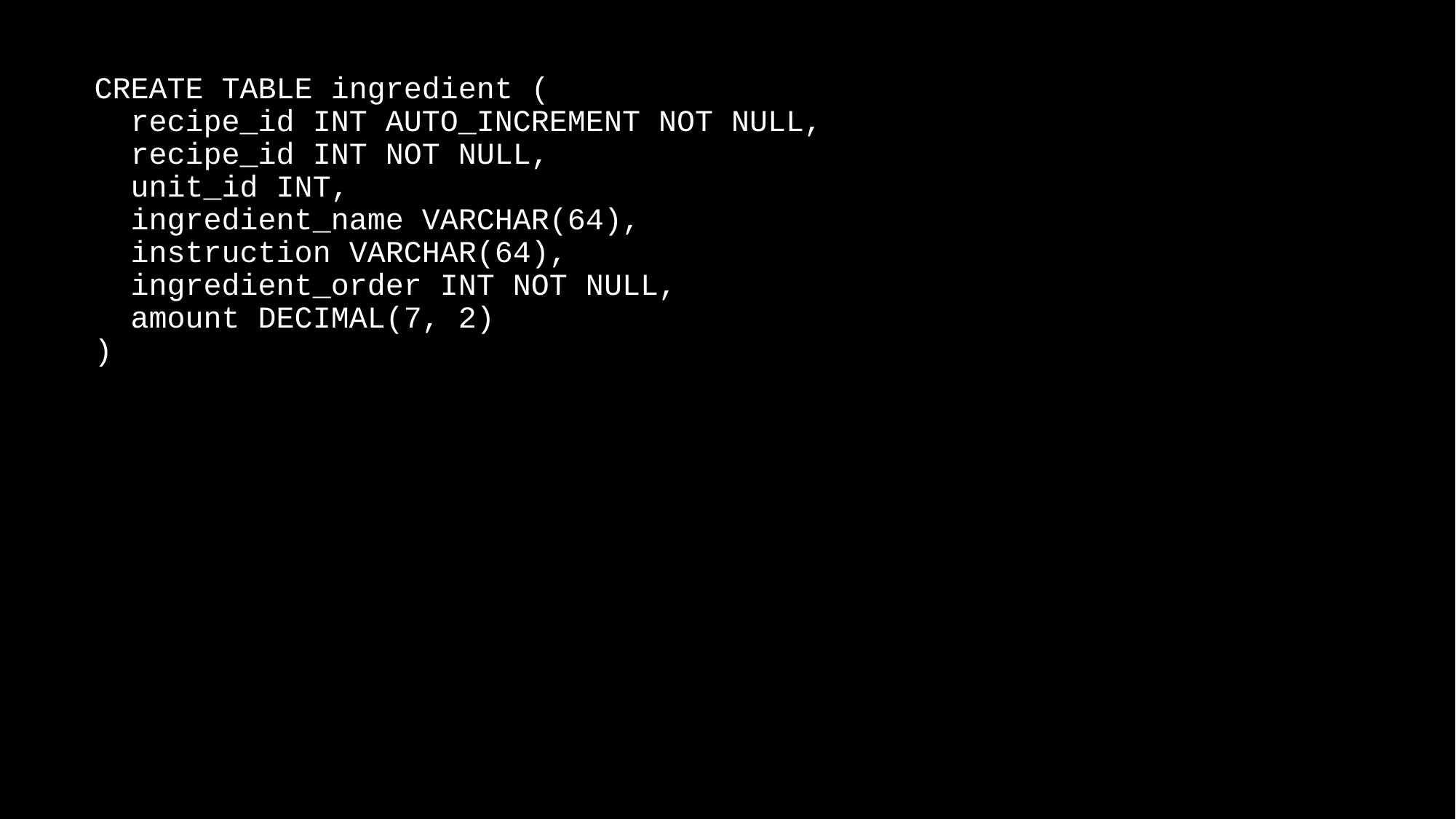

CREATE TABLE ingredient (
  recipe_id INT AUTO_INCREMENT NOT NULL,
  recipe_id INT NOT NULL,
  unit_id INT,
  ingredient_name VARCHAR(64),
  instruction VARCHAR(64),
  ingredient_order INT NOT NULL,
  amount DECIMAL(7, 2)
)